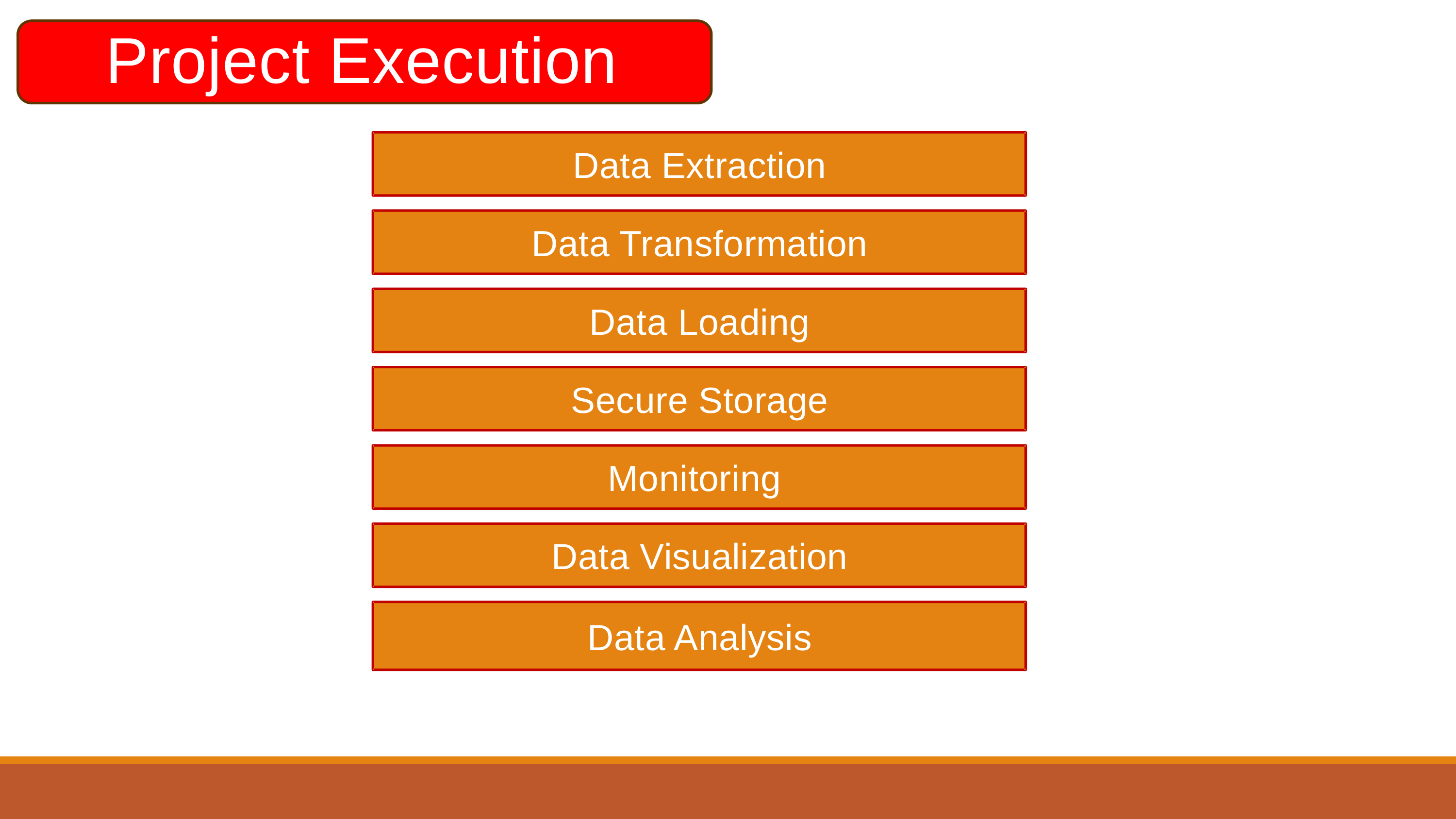

Project Execution Phases

Data Extraction

Data Transformation

Data Loading

Secure Storage

Monitoring

Data Visualization

Data Analysis